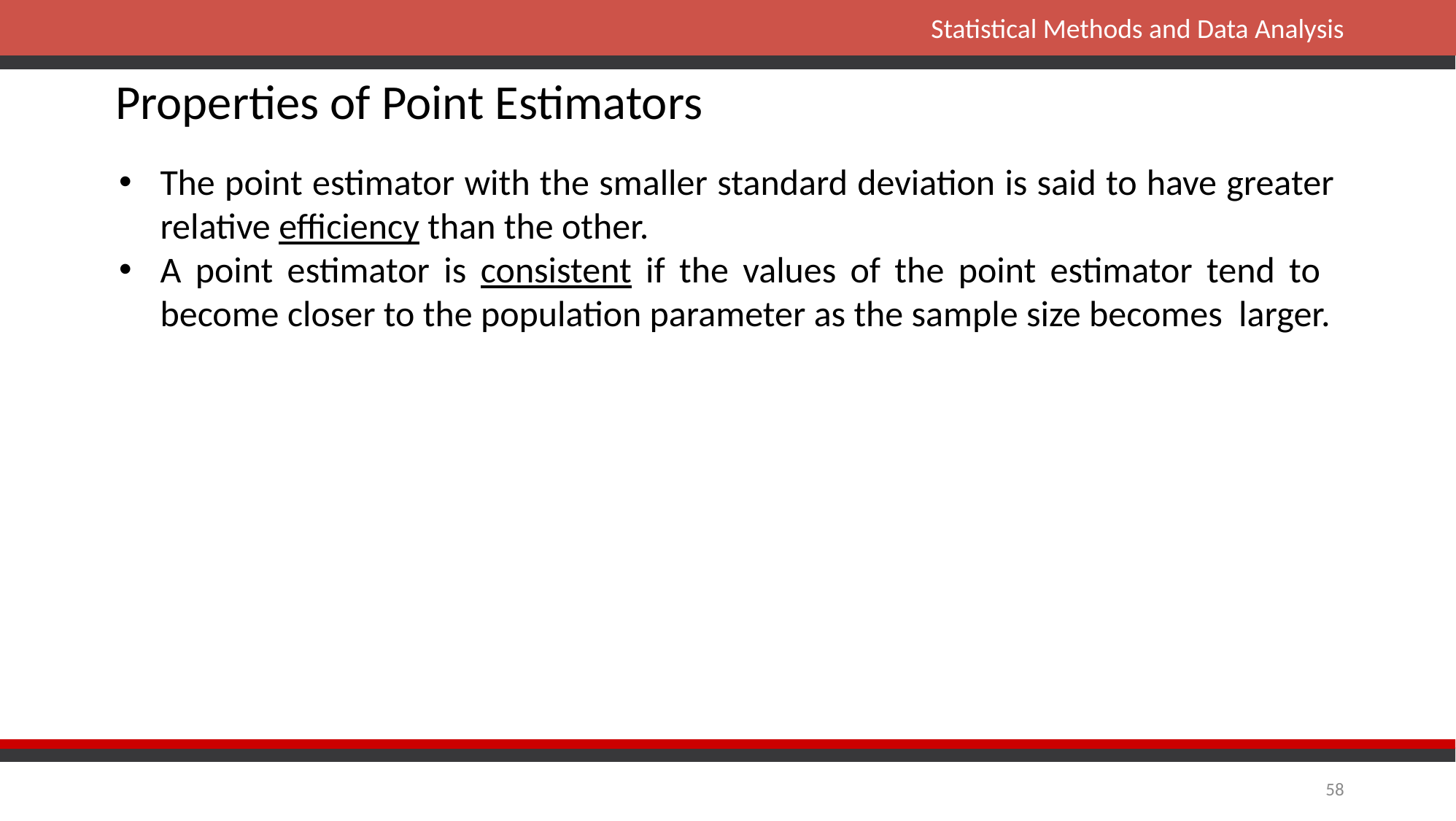

Properties of Point Estimators
The point estimator with the smaller standard deviation is said to have greater relative efficiency than the other.
A point estimator is consistent if the values of the point estimator tend to  become closer to the population parameter as the sample size becomes  larger.

58